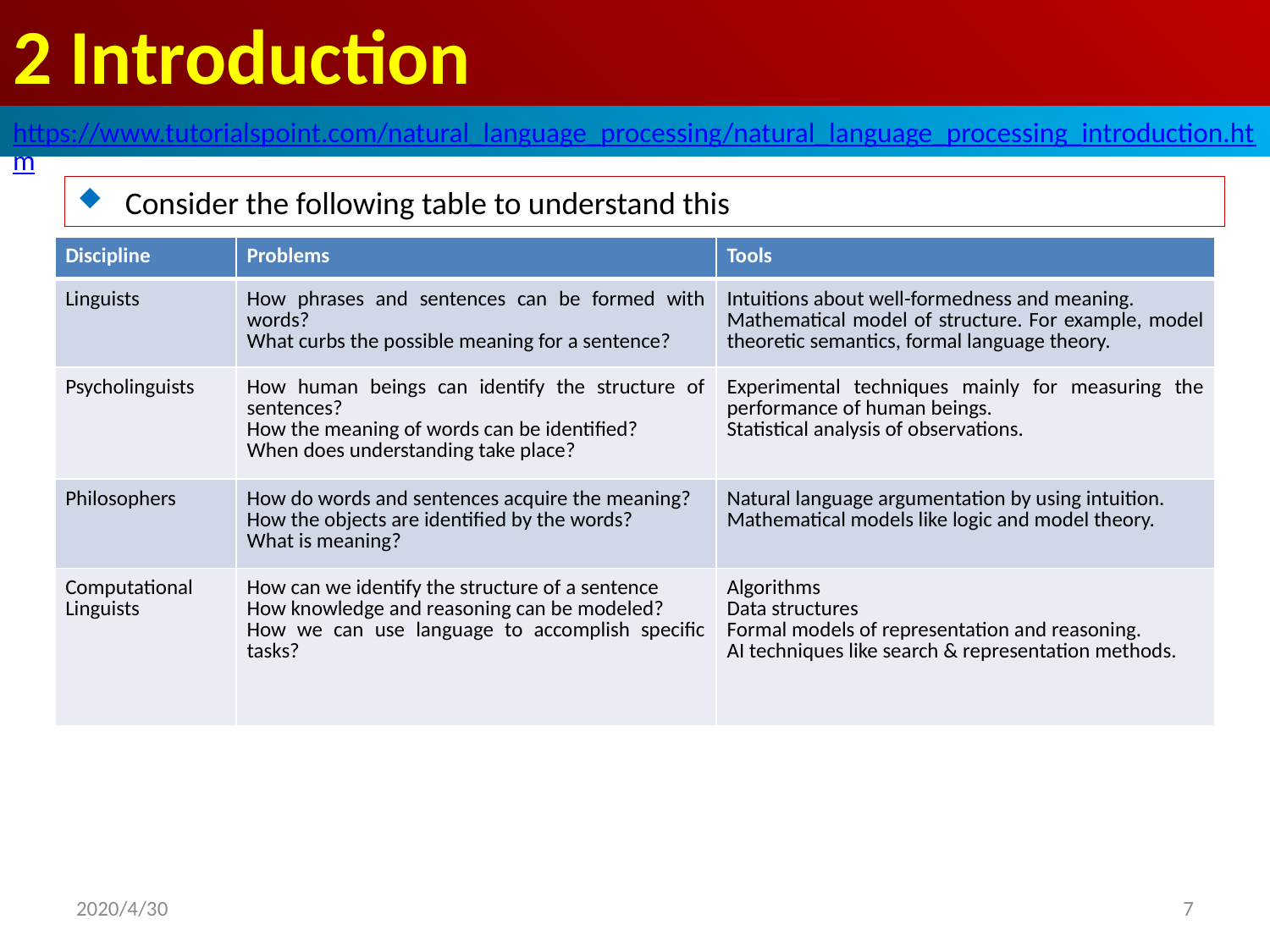

# 2 Introduction
https://www.tutorialspoint.com/natural_language_processing/natural_language_processing_introduction.htm
Consider the following table to understand this
| Discipline | Problems | Tools |
| --- | --- | --- |
| Linguists | How phrases and sentences can be formed with words? What curbs the possible meaning for a sentence? | Intuitions about well-formedness and meaning. Mathematical model of structure. For example, model theoretic semantics, formal language theory. |
| Psycholinguists | How human beings can identify the structure of sentences? How the meaning of words can be identified? When does understanding take place? | Experimental techniques mainly for measuring the performance of human beings. Statistical analysis of observations. |
| Philosophers | How do words and sentences acquire the meaning? How the objects are identified by the words? What is meaning? | Natural language argumentation by using intuition. Mathematical models like logic and model theory. |
| Computational Linguists | How can we identify the structure of a sentence How knowledge and reasoning can be modeled? How we can use language to accomplish specific tasks? | Algorithms Data structures Formal models of representation and reasoning. AI techniques like search & representation methods. |
2020/4/30
7